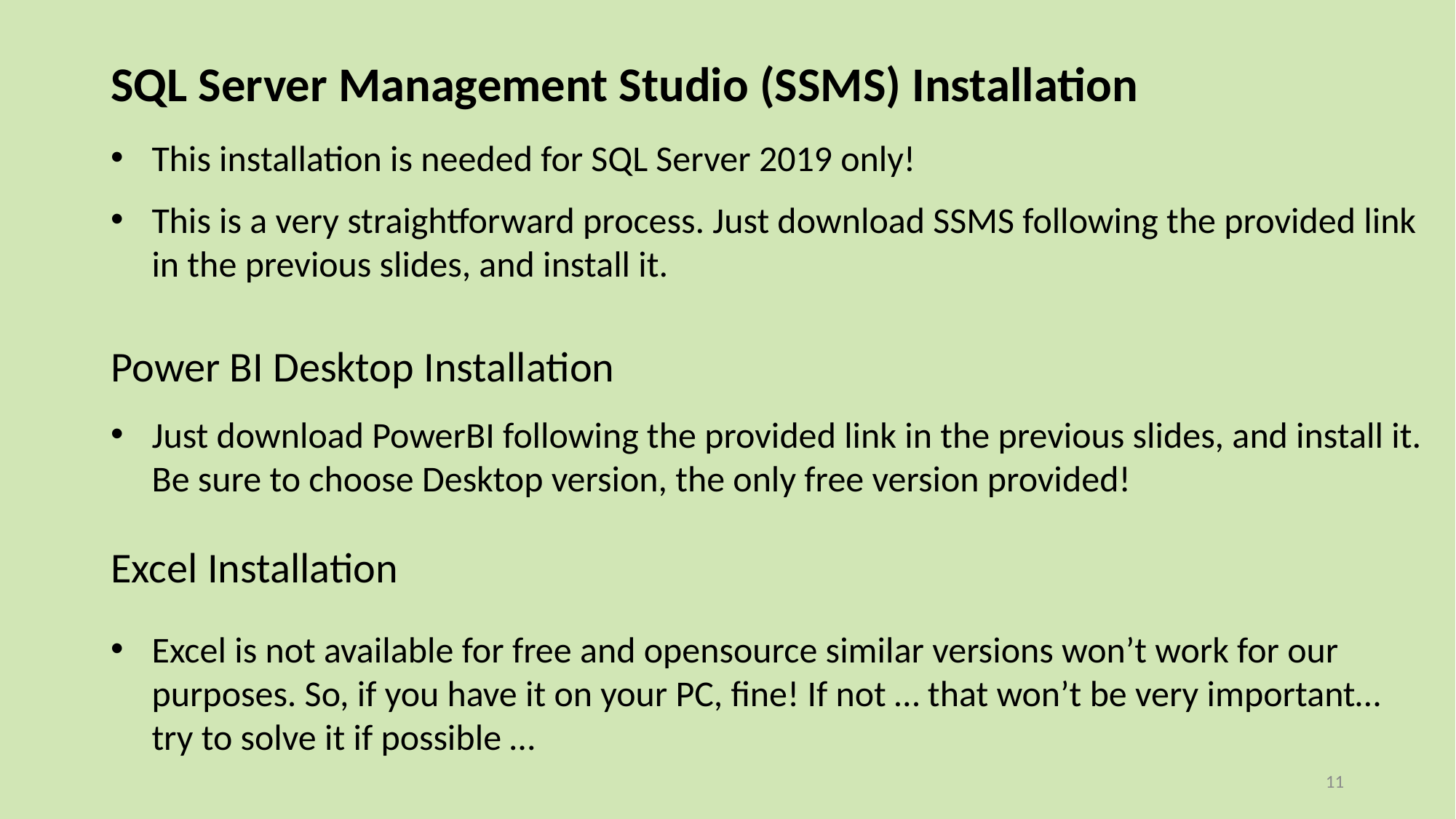

SQL Server Management Studio (SSMS) Installation

This installation is needed for SQL Server 2019 only!
This is a very straightforward process. Just download SSMS following the provided link in the previous slides, and install it.

Power BI Desktop Installation

Just download PowerBI following the provided link in the previous slides, and install it. Be sure to choose Desktop version, the only free version provided!

Excel Installation

Excel is not available for free and opensource similar versions won’t work for our purposes. So, if you have it on your PC, fine! If not … that won’t be very important… try to solve it if possible …

11